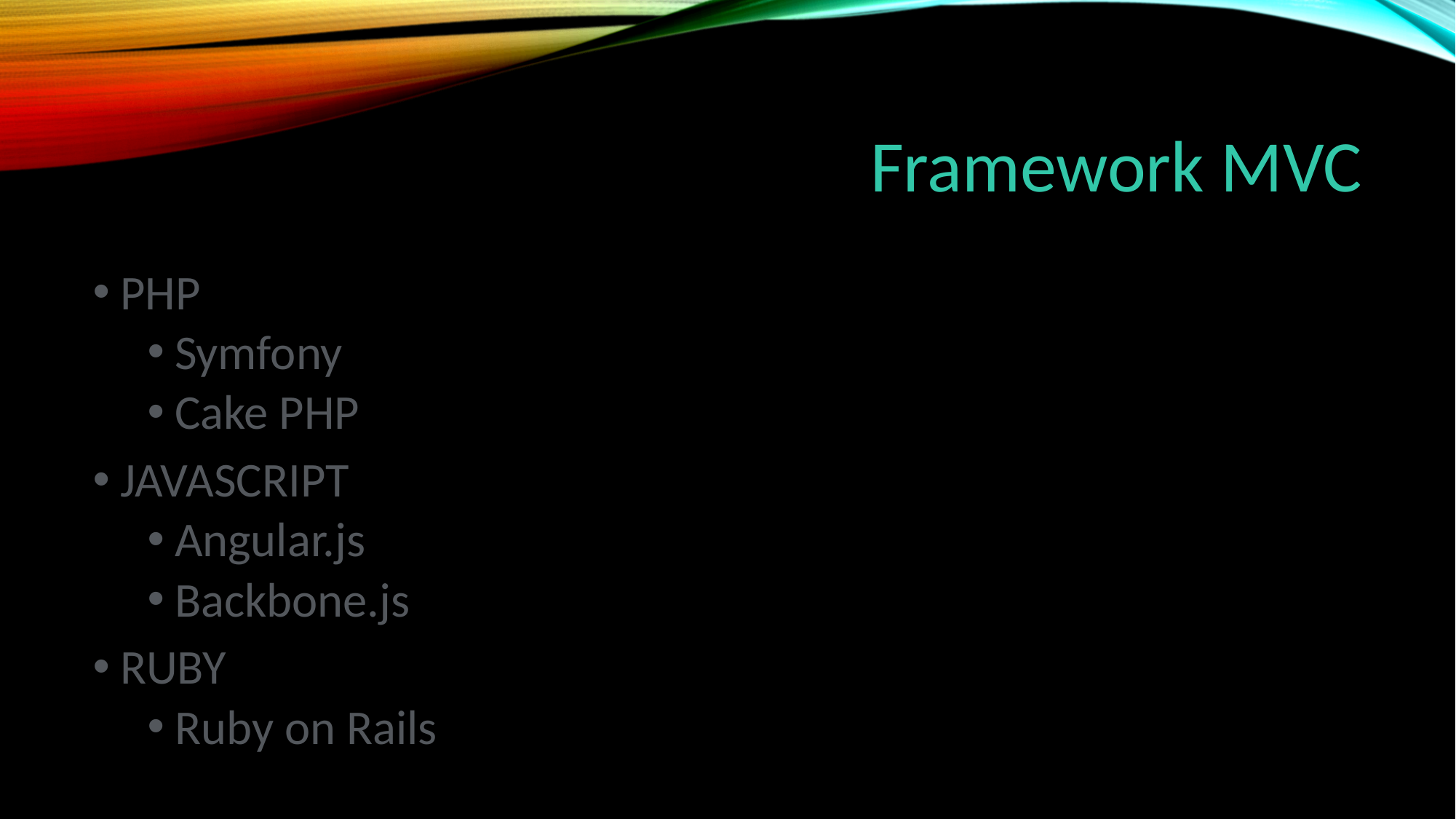

# Framework MVC
PHP
Symfony
Cake PHP
JAVASCRIPT
Angular.js
Backbone.js
RUBY
Ruby on Rails